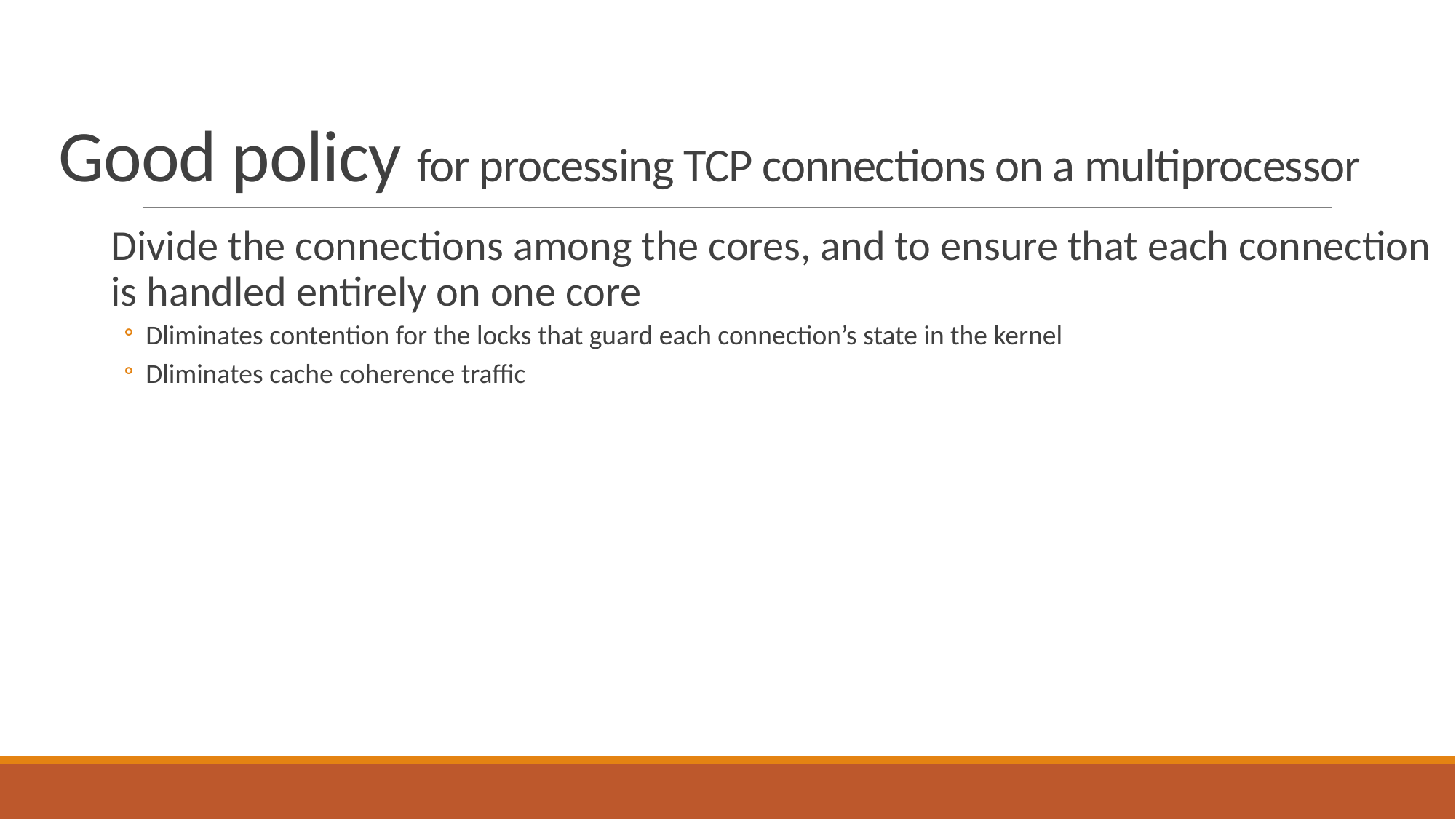

# Good policy for processing TCP connections on a multiprocessor
Divide the connections among the cores, and to ensure that each connection is handled entirely on one core
Dliminates contention for the locks that guard each connection’s state in the kernel
Dliminates cache coherence traffic